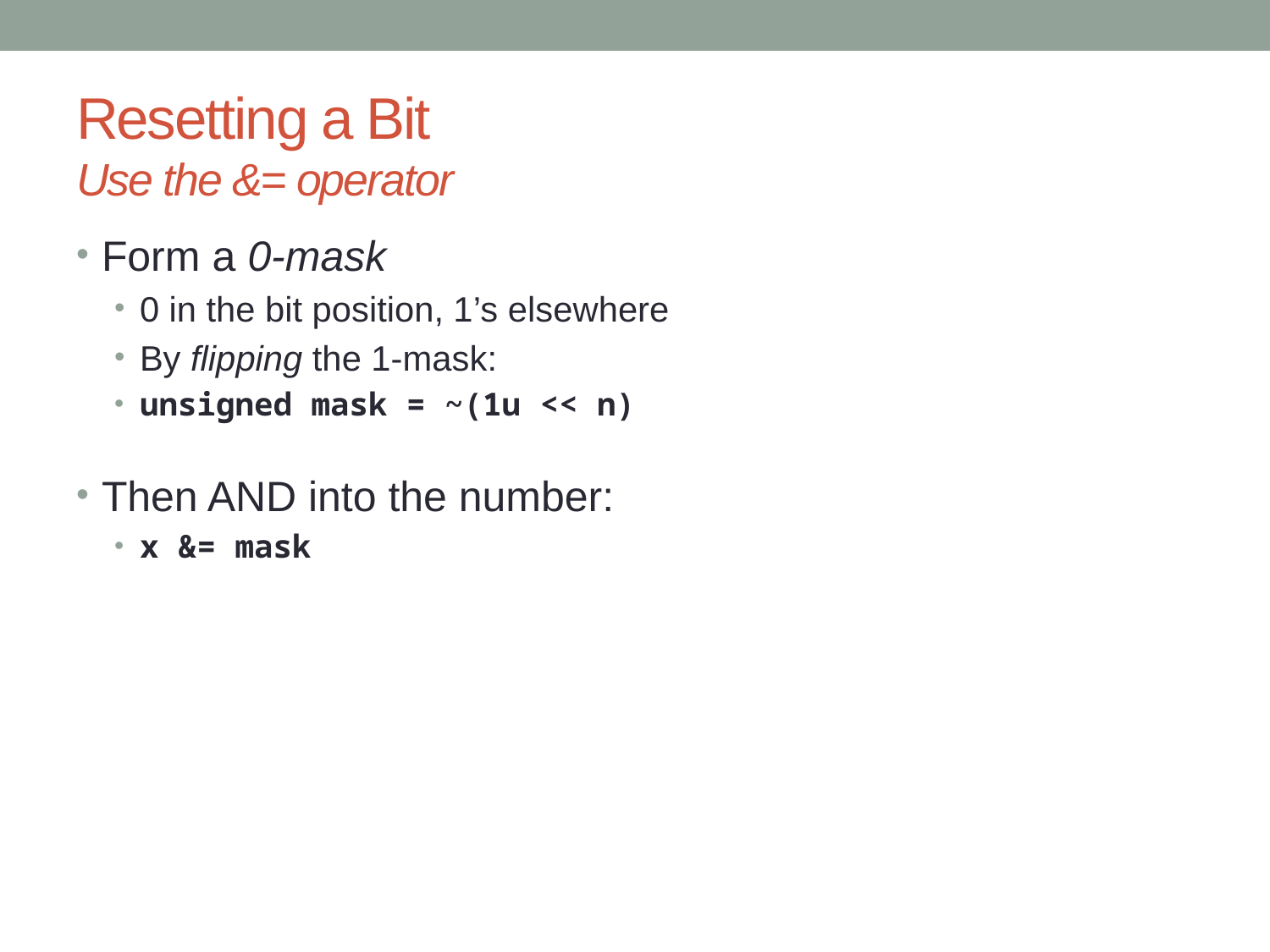

# Resetting a Bit Use the &= operator
Form a 0-mask
0 in the bit position, 1’s elsewhere
By flipping the 1-mask:
unsigned mask = ~(1u << n)
Then AND into the number:
x &= mask